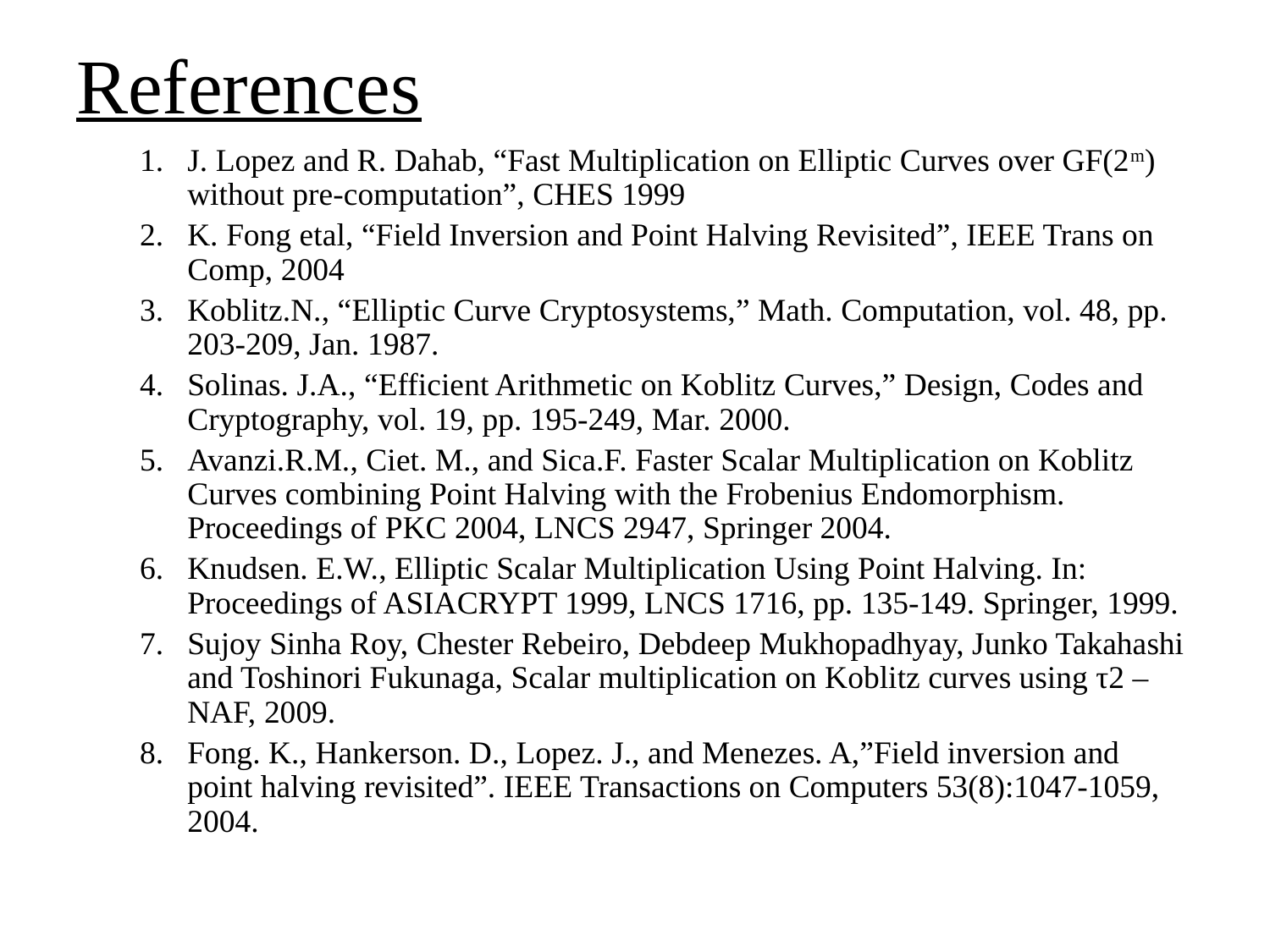

# References
J. Lopez and R. Dahab, “Fast Multiplication on Elliptic Curves over GF(2m) without pre-computation”, CHES 1999
K. Fong etal, “Field Inversion and Point Halving Revisited”, IEEE Trans on Comp, 2004
Koblitz.N., “Elliptic Curve Cryptosystems,” Math. Computation, vol. 48, pp. 203-209, Jan. 1987.
Solinas. J.A., “Efficient Arithmetic on Koblitz Curves,” Design, Codes and Cryptography, vol. 19, pp. 195-249, Mar. 2000.
Avanzi.R.M., Ciet. M., and Sica.F. Faster Scalar Multiplication on Koblitz Curves combining Point Halving with the Frobenius Endomorphism. Proceedings of PKC 2004, LNCS 2947, Springer 2004.
Knudsen. E.W., Elliptic Scalar Multiplication Using Point Halving. In: Proceedings of ASIACRYPT 1999, LNCS 1716, pp. 135-149. Springer, 1999.
Sujoy Sinha Roy, Chester Rebeiro, Debdeep Mukhopadhyay, Junko Takahashi and Toshinori Fukunaga, Scalar multiplication on Koblitz curves using τ2 – NAF, 2009.
Fong. K., Hankerson. D., Lopez. J., and Menezes. A,”Field inversion and point halving revisited”. IEEE Transactions on Computers 53(8):1047-1059, 2004.